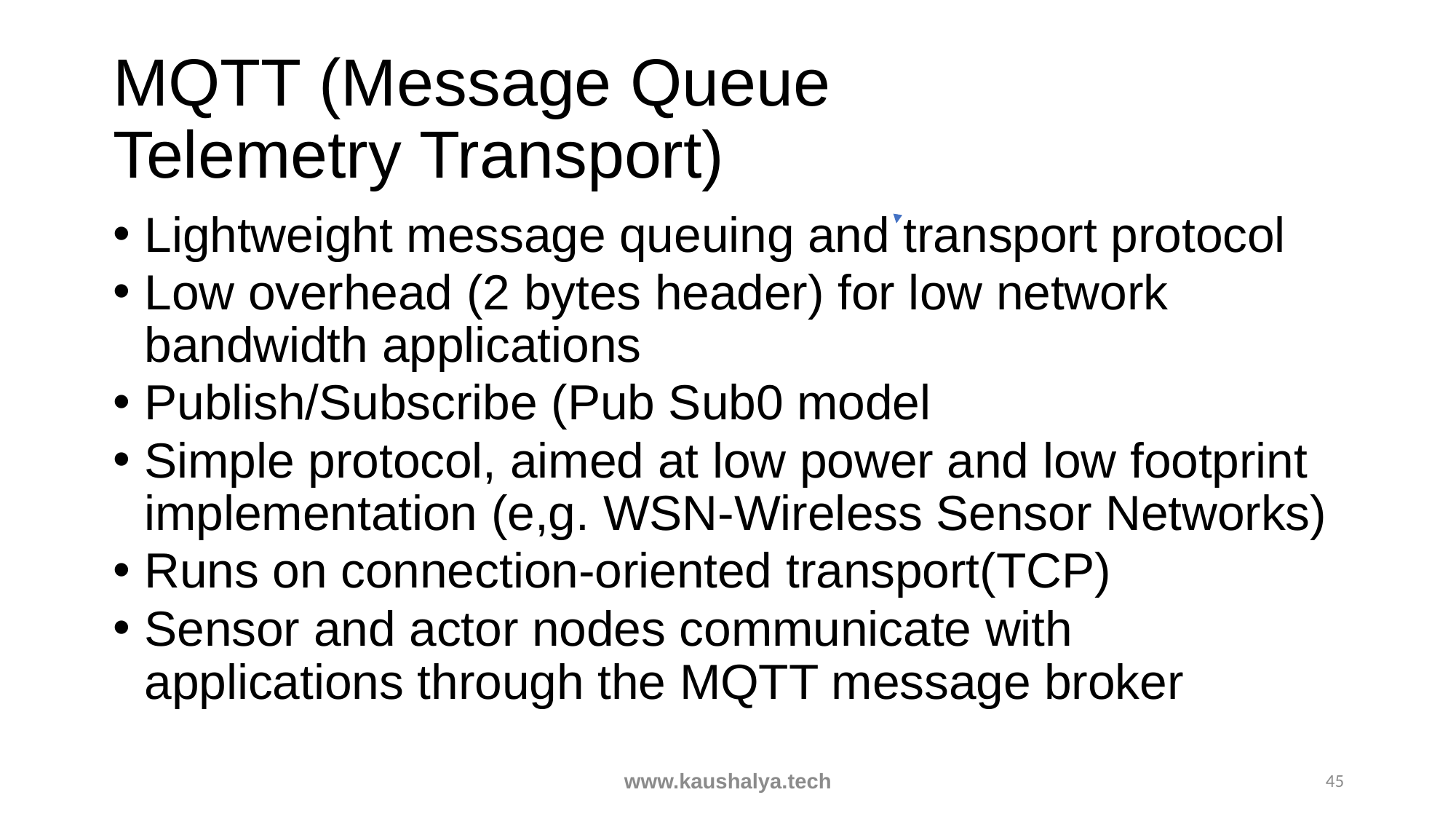

# MQTT (Message Queue Telemetry Transport)
Lightweight message queuing and transport protocol
Low overhead (2 bytes header) for low network bandwidth applications
Publish/Subscribe (Pub Sub0 model
Simple protocol, aimed at low power and low footprint implementation (e,g. WSN-Wireless Sensor Networks)
Runs on connection-oriented transport(TCP)
Sensor and actor nodes communicate with applications through the MQTT message broker
www.kaushalya.tech
45